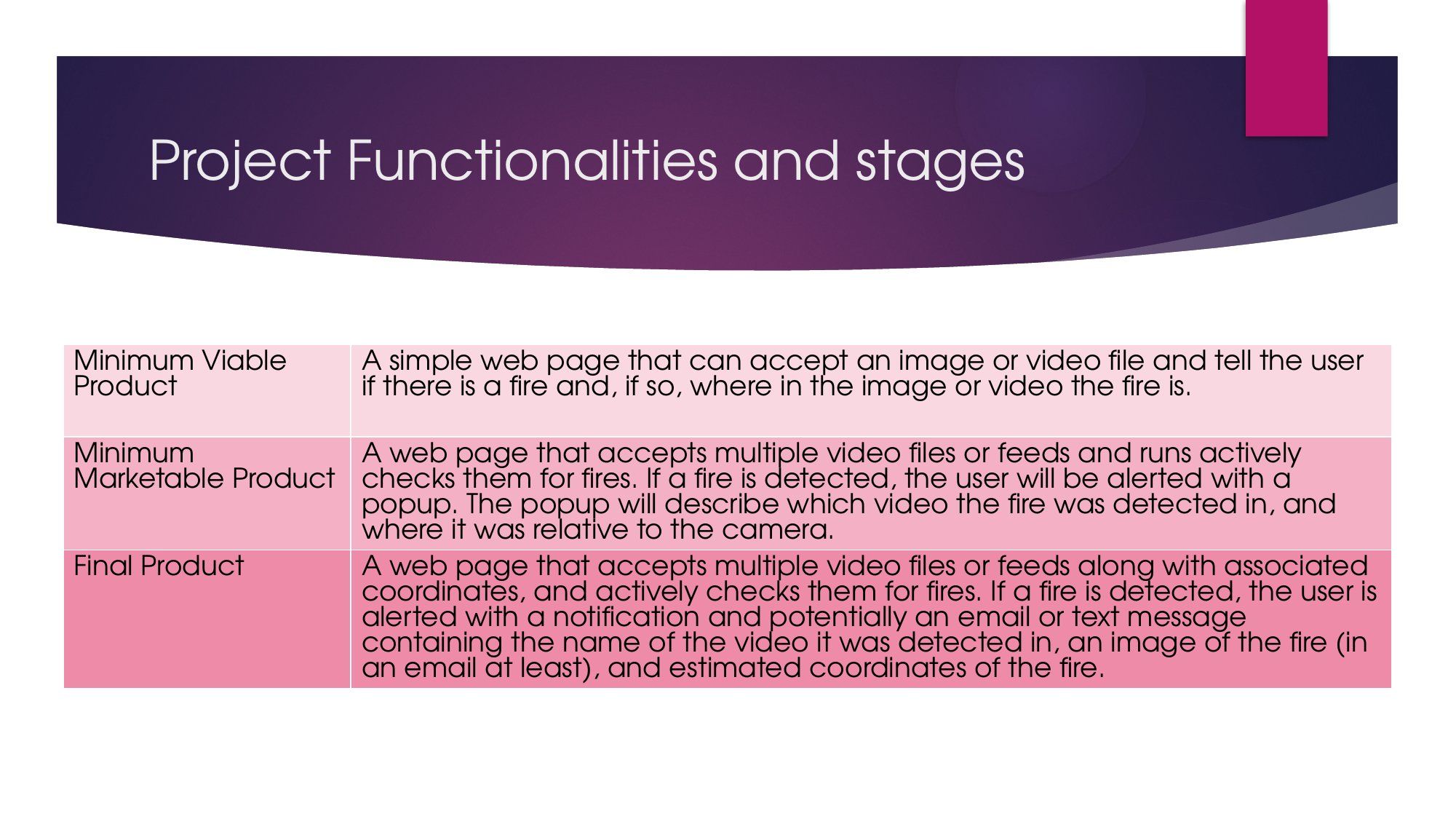

# Project Functionalities and stages

| Minimum Viable Product | A simple web page that can accept an image or video file and tell the user if there is a fire and, if so, where in the image or video the fire is. |
| --- | --- |
| Minimum Marketable Product | A web page that accepts multiple video files or feeds and runs actively checks them for fires. If a fire is detected, the user will be alerted with a popup. The popup will describe which video the fire was detected in, and where it was relative to the camera. |
| Final Product | A web page that accepts multiple video files or feeds along with associated coordinates, and actively checks them for fires. If a fire is detected, the user is alerted with a notification and potentially an email or text message containing the name of the video it was detected in, an image of the fire (in an email at least), and estimated coordinates of the fire. |